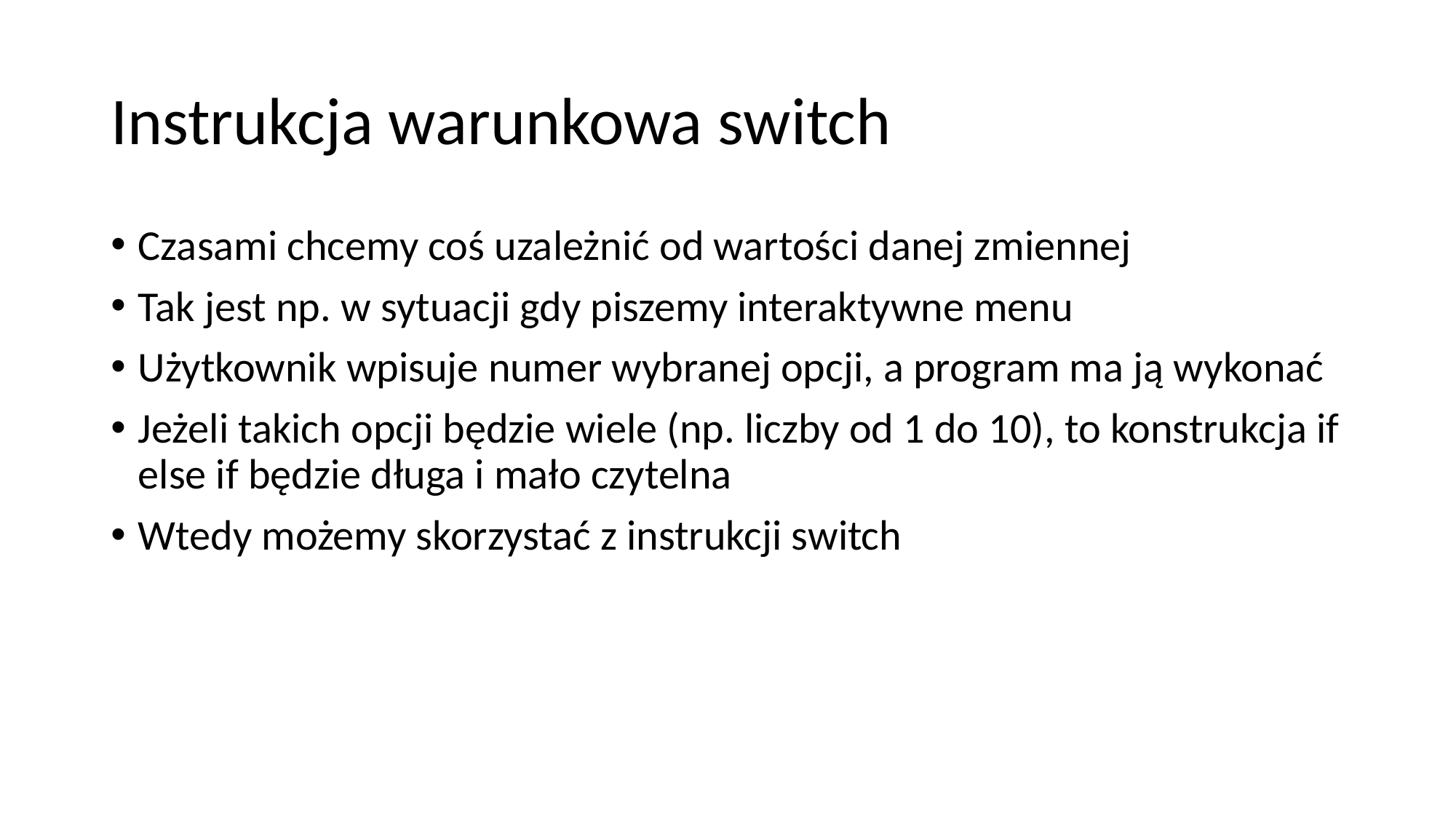

# Instrukcja warunkowa switch
Czasami chcemy coś uzależnić od wartości danej zmiennej
Tak jest np. w sytuacji gdy piszemy interaktywne menu
Użytkownik wpisuje numer wybranej opcji, a program ma ją wykonać
Jeżeli takich opcji będzie wiele (np. liczby od 1 do 10), to konstrukcja if else if będzie długa i mało czytelna
Wtedy możemy skorzystać z instrukcji switch